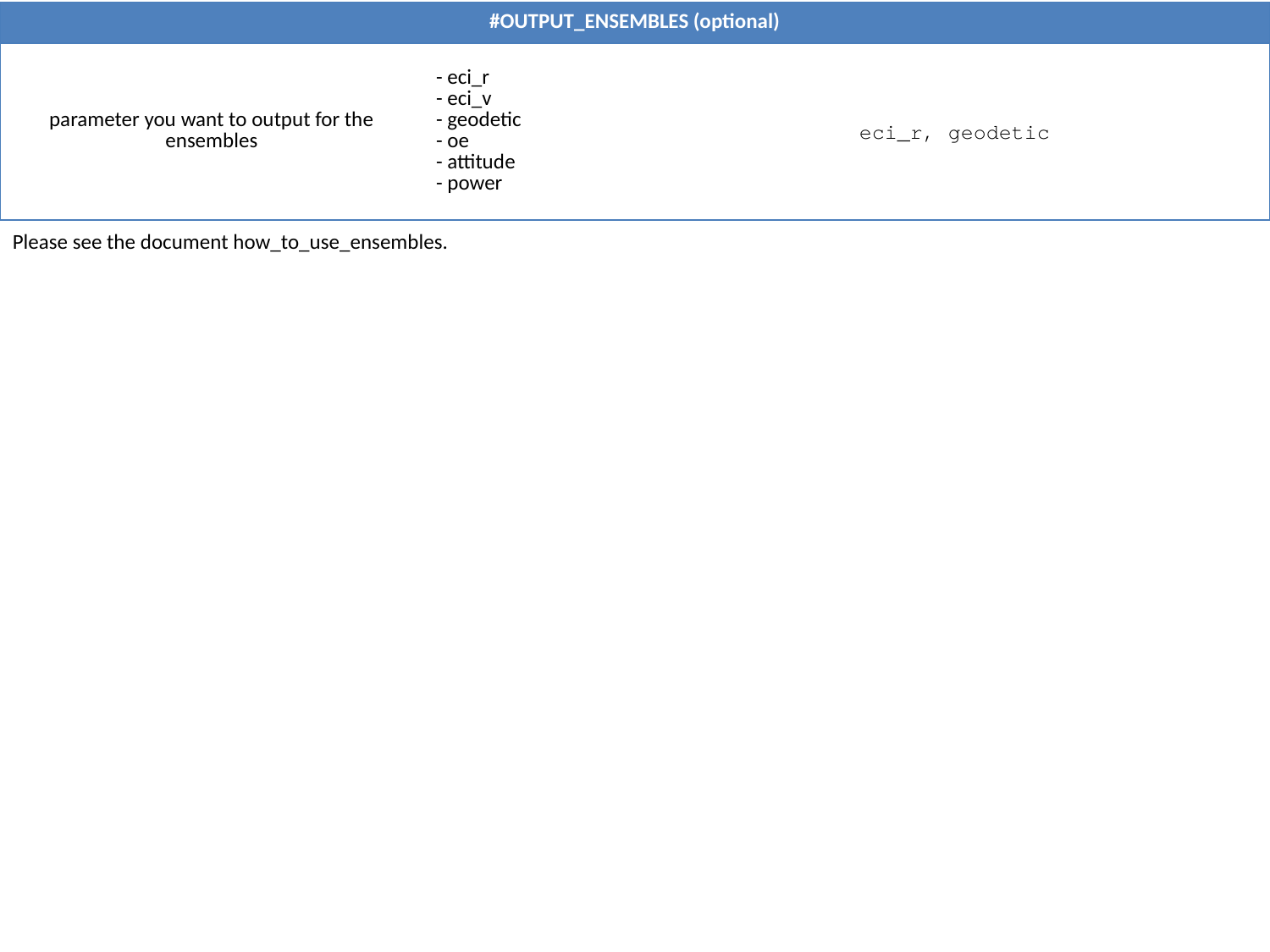

| #OUTPUT\_ENSEMBLES (optional) |  |  |
| --- | --- | --- |
| parameter you want to output for the ensembles | - eci\_r - eci\_v - geodetic - oe - attitude - power | eci\_r, geodetic |
Please see the document how_to_use_ensembles.